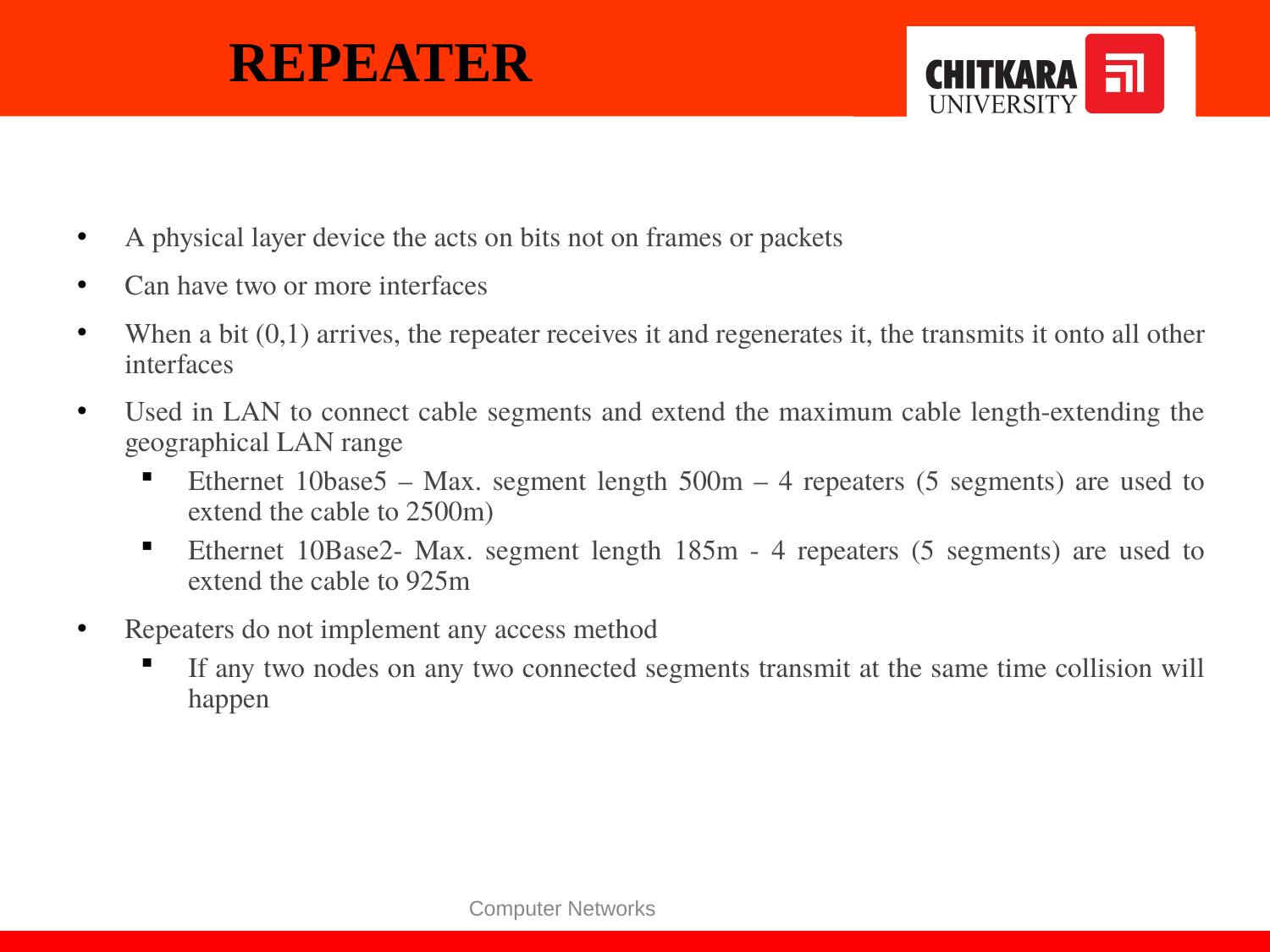

# REPEATER
A physical layer device the acts on bits not on frames or packets
Can have two or more interfaces
When a bit (0,1) arrives, the repeater receives it and regenerates it, the transmits it onto all other interfaces
Used in LAN to connect cable segments and extend the maximum cable length-extending the geographical LAN range
Ethernet 10base5 – Max. segment length 500m – 4 repeaters (5 segments) are used to extend the cable to 2500m)
Ethernet 10Base2- Max. segment length 185m - 4 repeaters (5 segments) are used to extend the cable to 925m
Repeaters do not implement any access method
If any two nodes on any two connected segments transmit at the same time collision will happen
Computer Networks